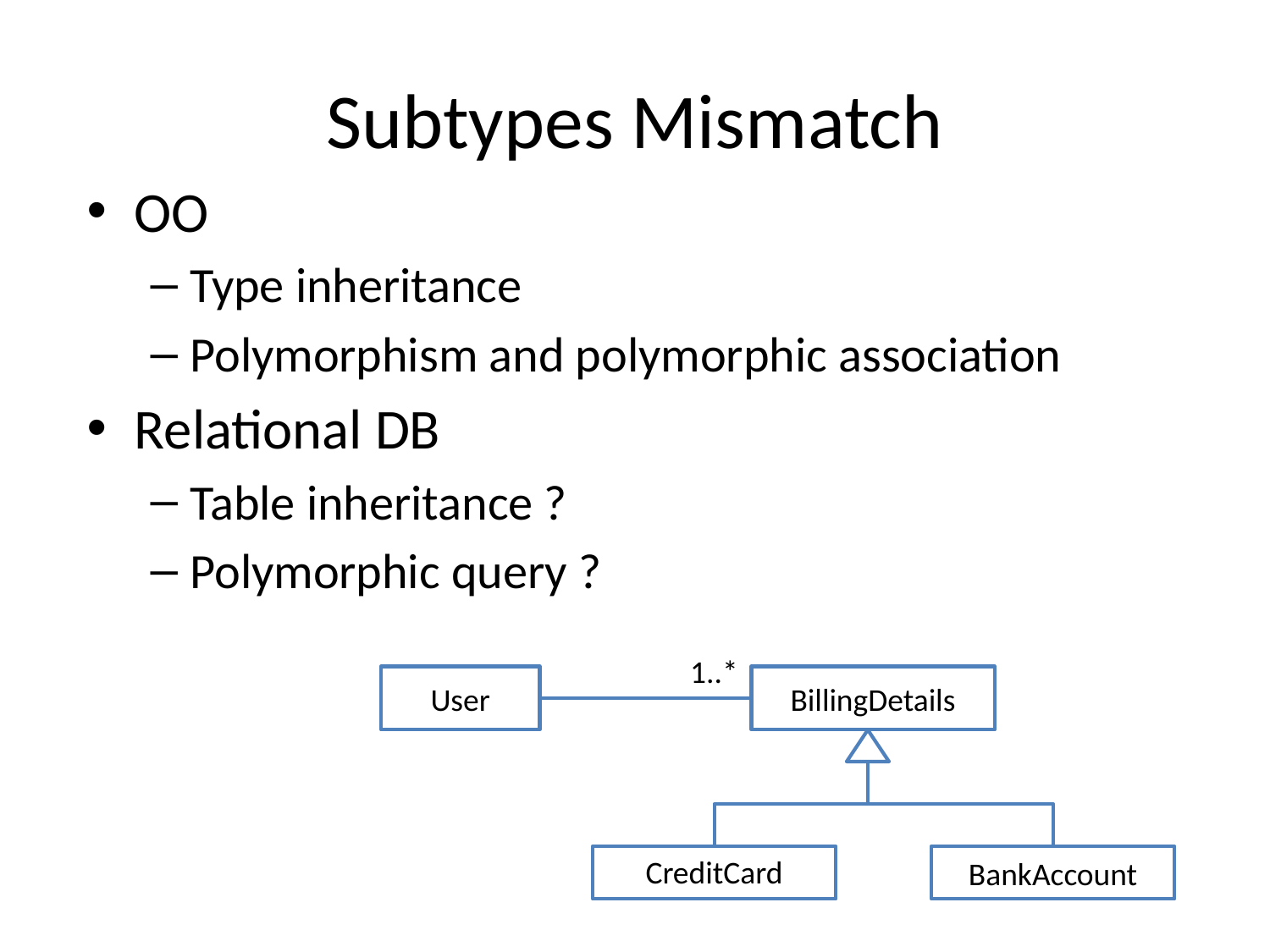

# Subtypes Mismatch
OO
Type inheritance
Polymorphism and polymorphic association
Relational DB
Table inheritance ?
Polymorphic query ?

1..*
User
BillingDetails

CreditCard
BankAccount